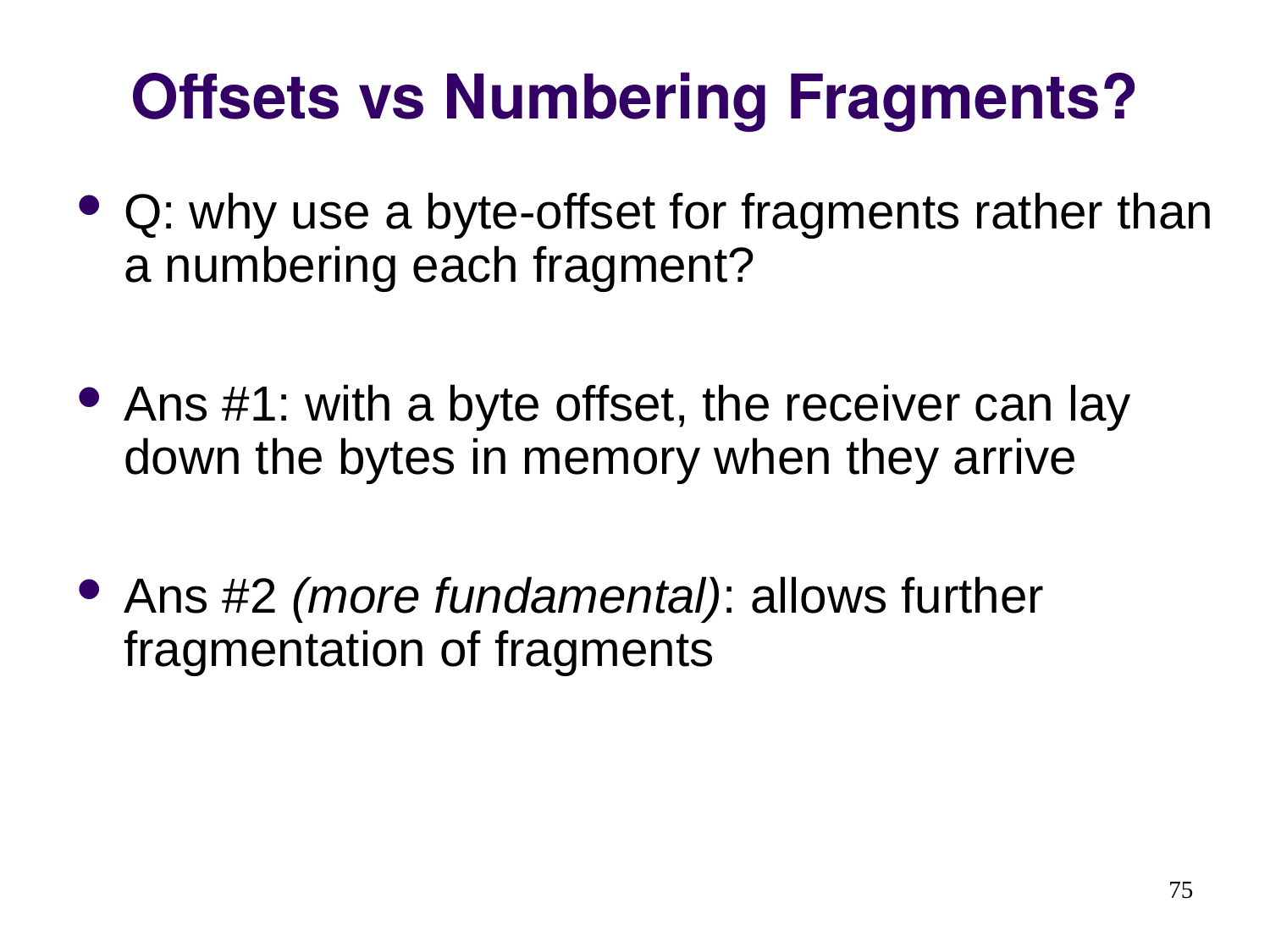

# Offsets vs Numbering Fragments?
Q: why use a byte-offset for fragments rather than a numbering each fragment?

Ans #1: with a byte offset, the receiver can lay down the bytes in memory when they arrive

Ans #2 (more fundamental): allows further fragmentation of fragments
75